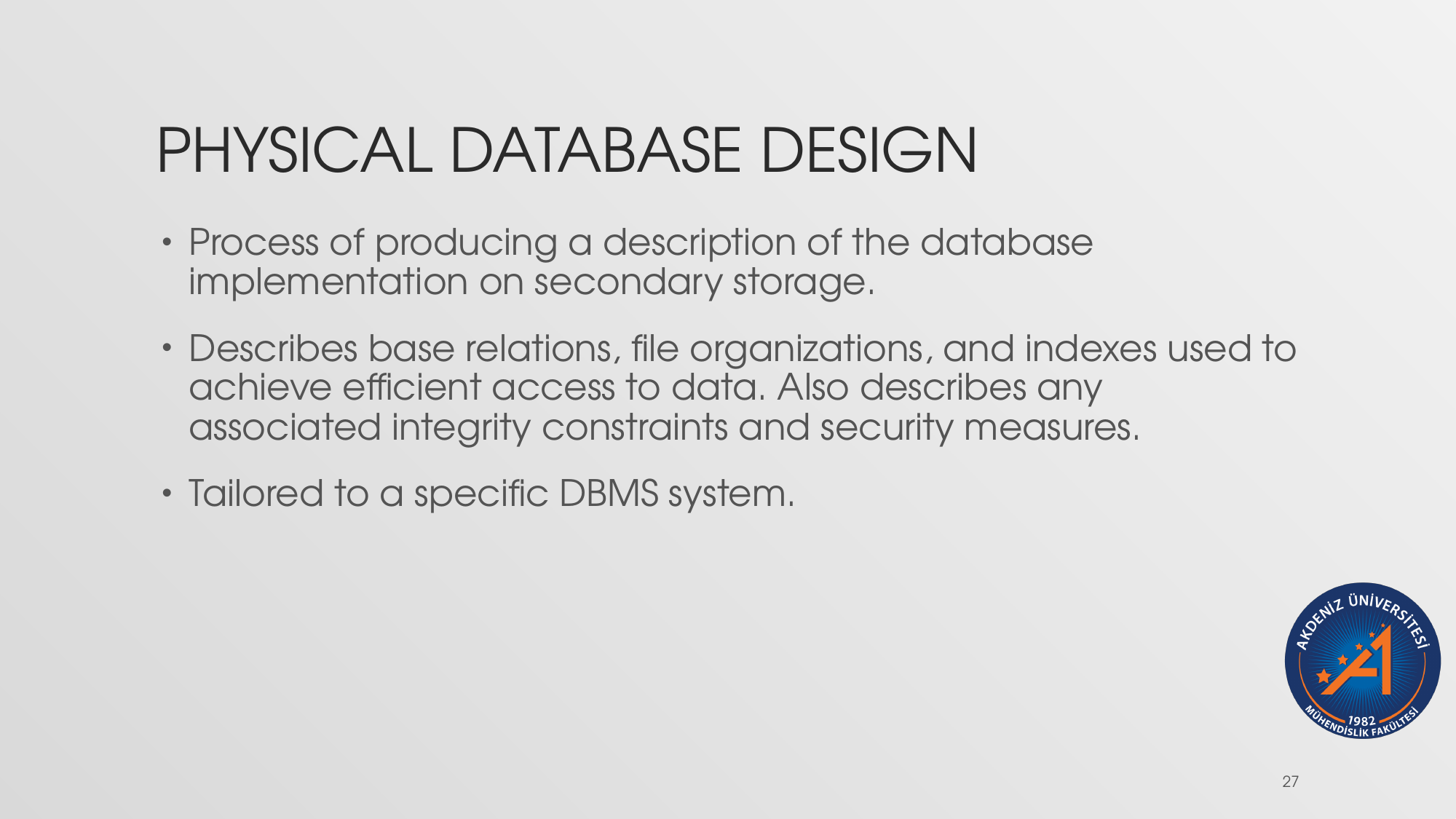

# Physical Database Design
Process of producing a description of the database implementation on secondary storage.
Describes base relations, file organizations, and indexes used to achieve efficient access to data. Also describes any associated integrity constraints and security measures.
Tailored to a specific DBMS system.
27